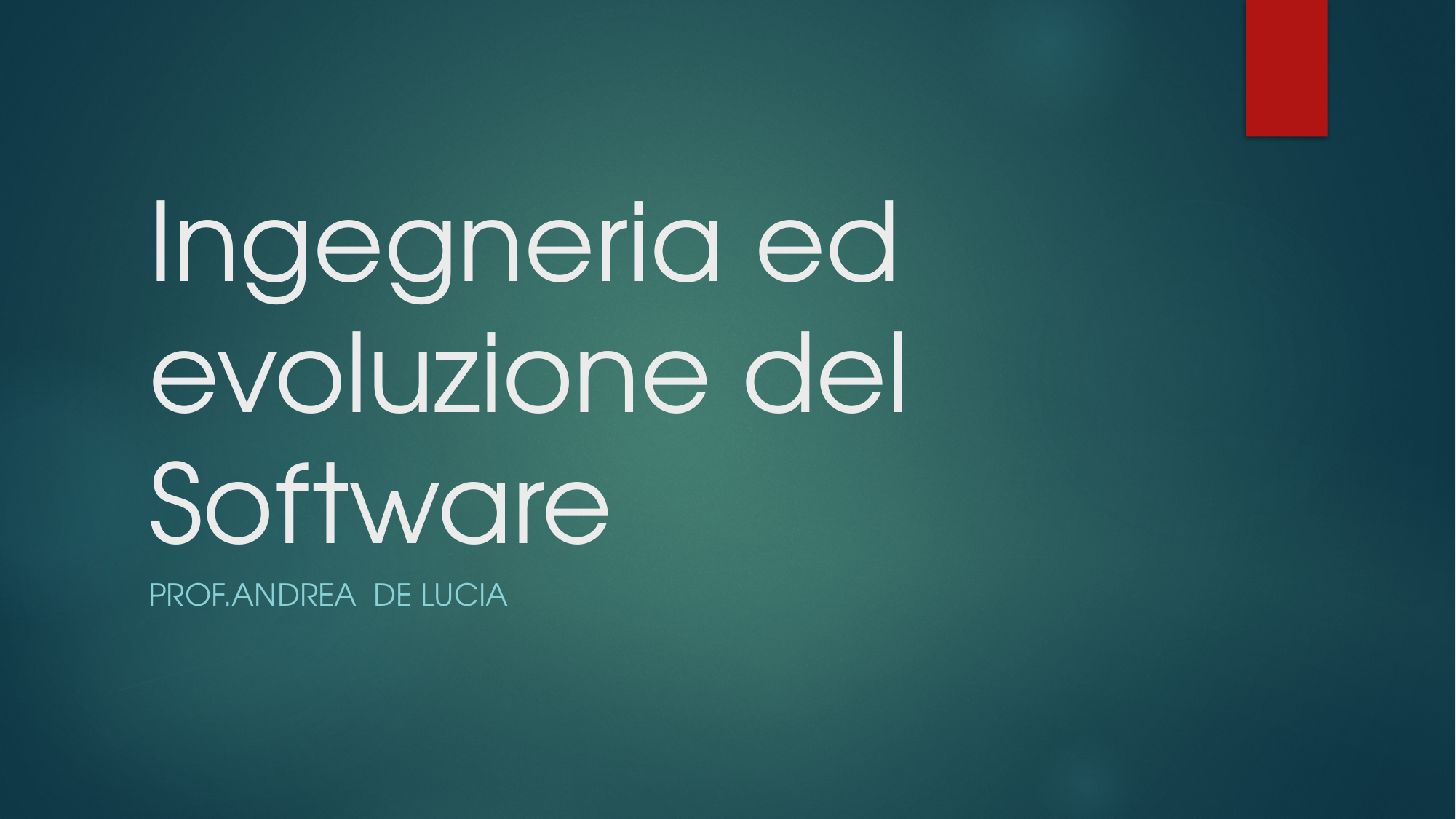

# Ingegneria ed evoluzione del Software
Prof.Andrea  De Lucia